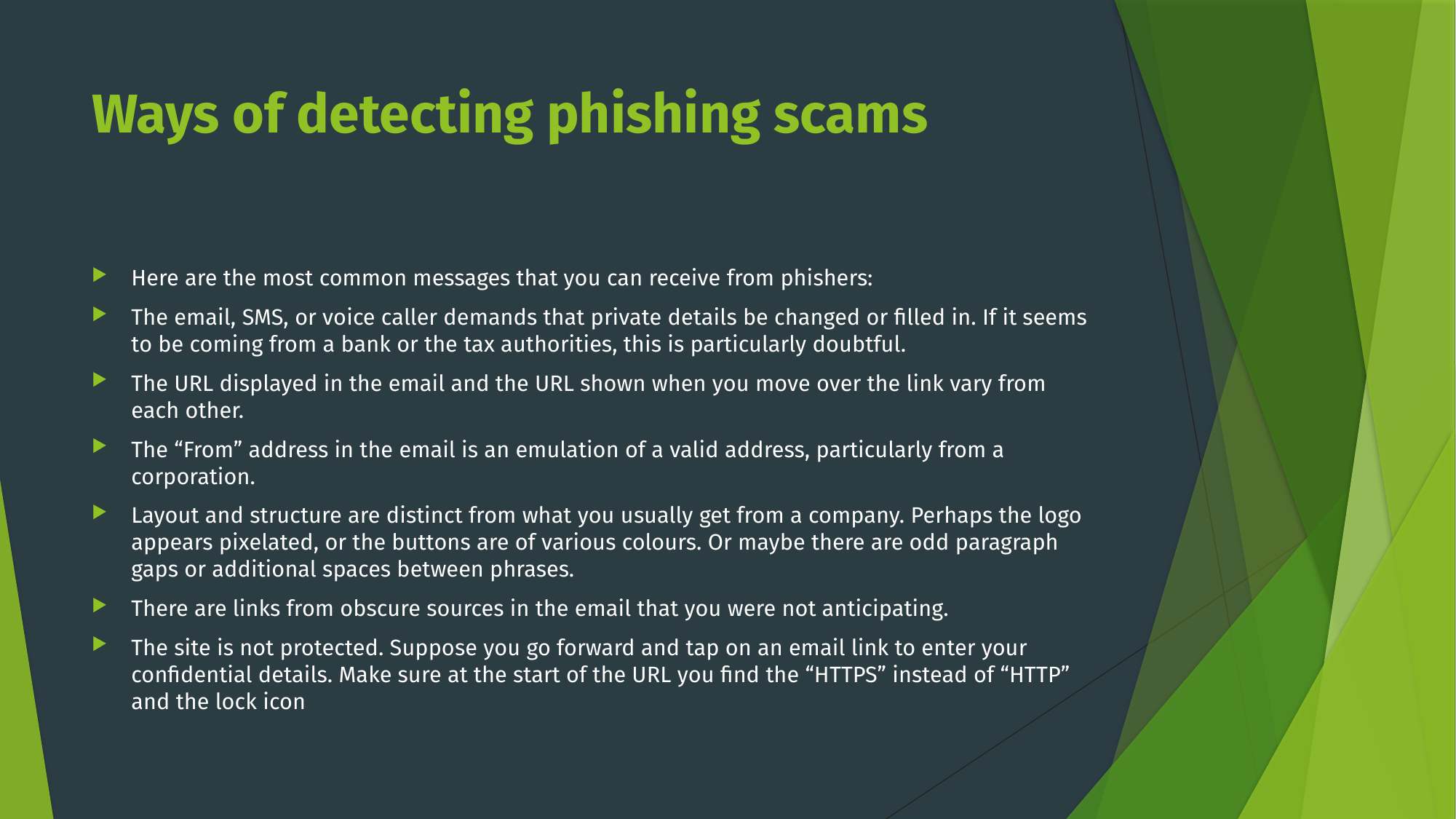

# Ways of detecting phishing scams
Here are the most common messages that you can receive from phishers:
The email, SMS, or voice caller demands that private details be changed or filled in. If it seems to be coming from a bank or the tax authorities, this is particularly doubtful.
The URL displayed in the email and the URL shown when you move over the link vary from each other.
The “From” address in the email is an emulation of a valid address, particularly from a corporation.
Layout and structure are distinct from what you usually get from a company. Perhaps the logo appears pixelated, or the buttons are of various colours. Or maybe there are odd paragraph gaps or additional spaces between phrases.
There are links from obscure sources in the email that you were not anticipating.
The site is not protected. Suppose you go forward and tap on an email link to enter your confidential details. Make sure at the start of the URL you find the “HTTPS” instead of “HTTP” and the lock icon